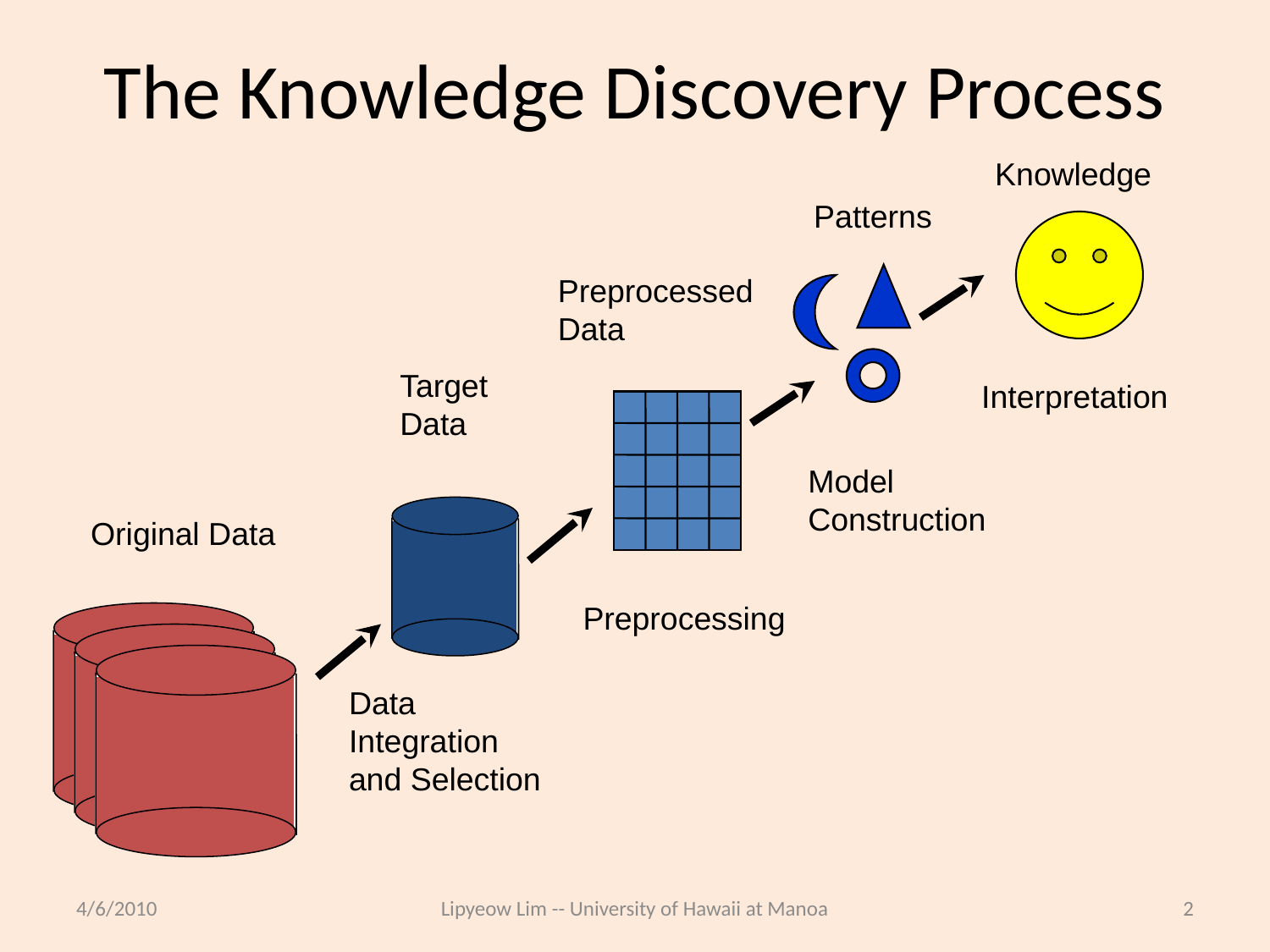

# The Knowledge Discovery Process
Knowledge
Patterns

Preprocessed
Data

Target
Data

Interpretation

Model
Construction

Original Data

Preprocessing

Data
Integration
and Selection
4/6/2010
Lipyeow Lim -- University of Hawaii at Manoa
2